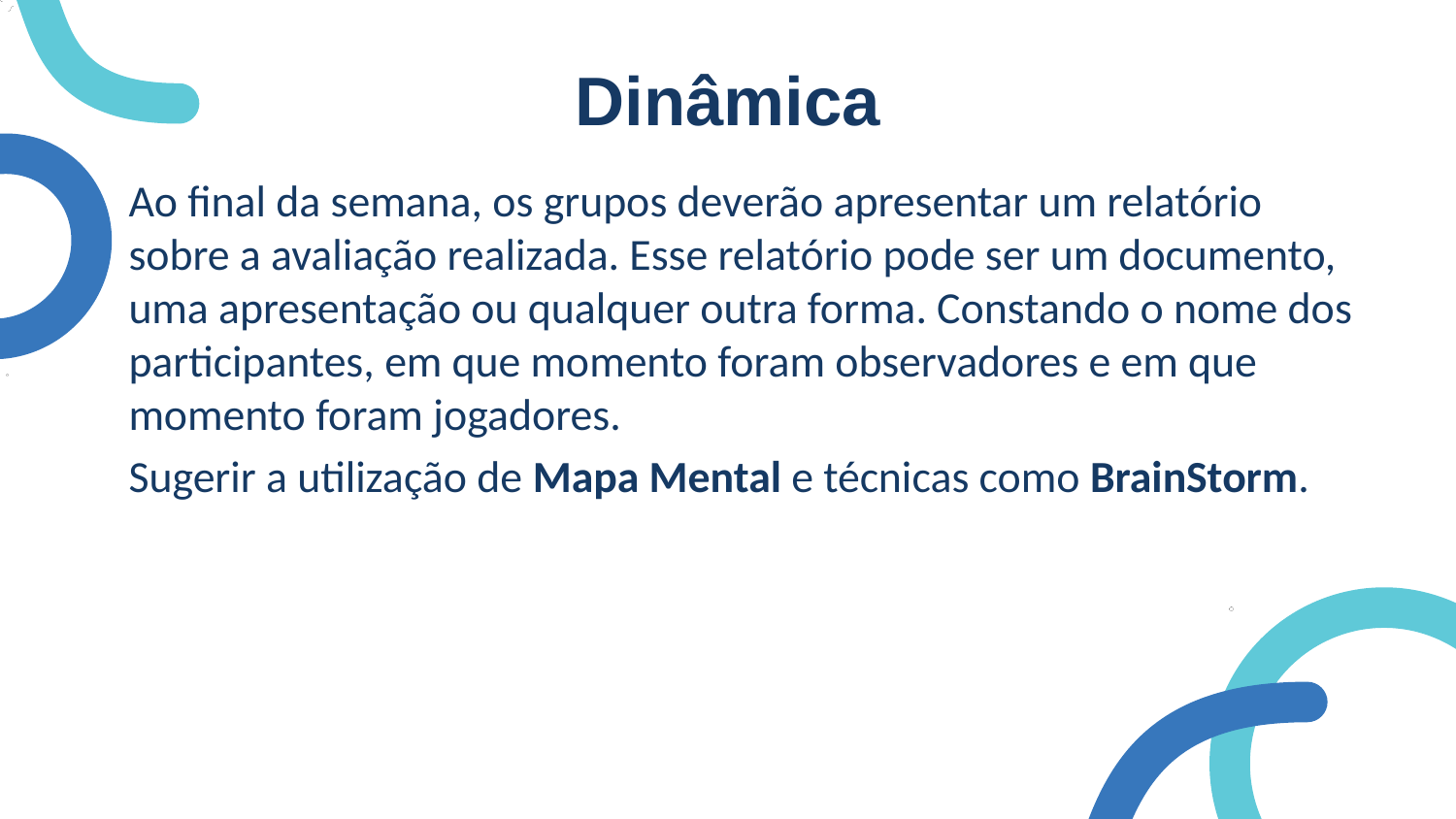

Dinâmica

Ao final da semana, os grupos deverão apresentar um relatório sobre a avaliação realizada. Esse relatório pode ser um documento, uma apresentação ou qualquer outra forma. Constando o nome dos participantes, em que momento foram observadores e em que momento foram jogadores.
Sugerir a utilização de Mapa Mental e técnicas como BrainStorm.